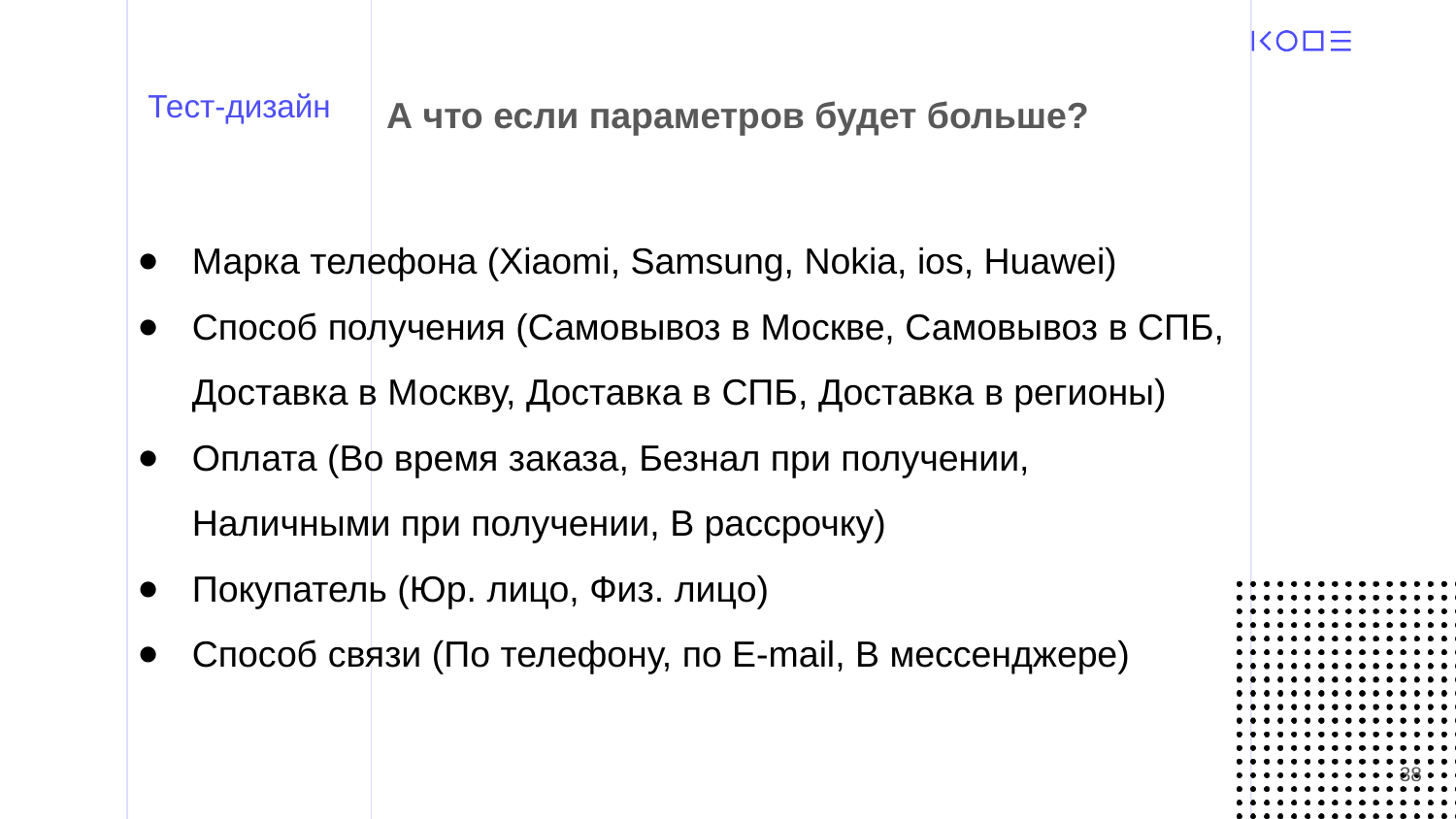

# Тест-дизайн
А что если параметров будет больше?
Марка телефона (Xiaomi, Samsung, Nokia, ios, Huawei)
Способ получения (Самовывоз в Москве, Самовывоз в СПБ, Доставка в Москву, Доставка в СПБ, Доставка в регионы)
Оплата (Во время заказа, Безнал при получении, Наличными при получении, В рассрочку)
Покупатель (Юр. лицо, Физ. лицо)
Способ связи (По телефону, по E-mail, В мессенджере)
38